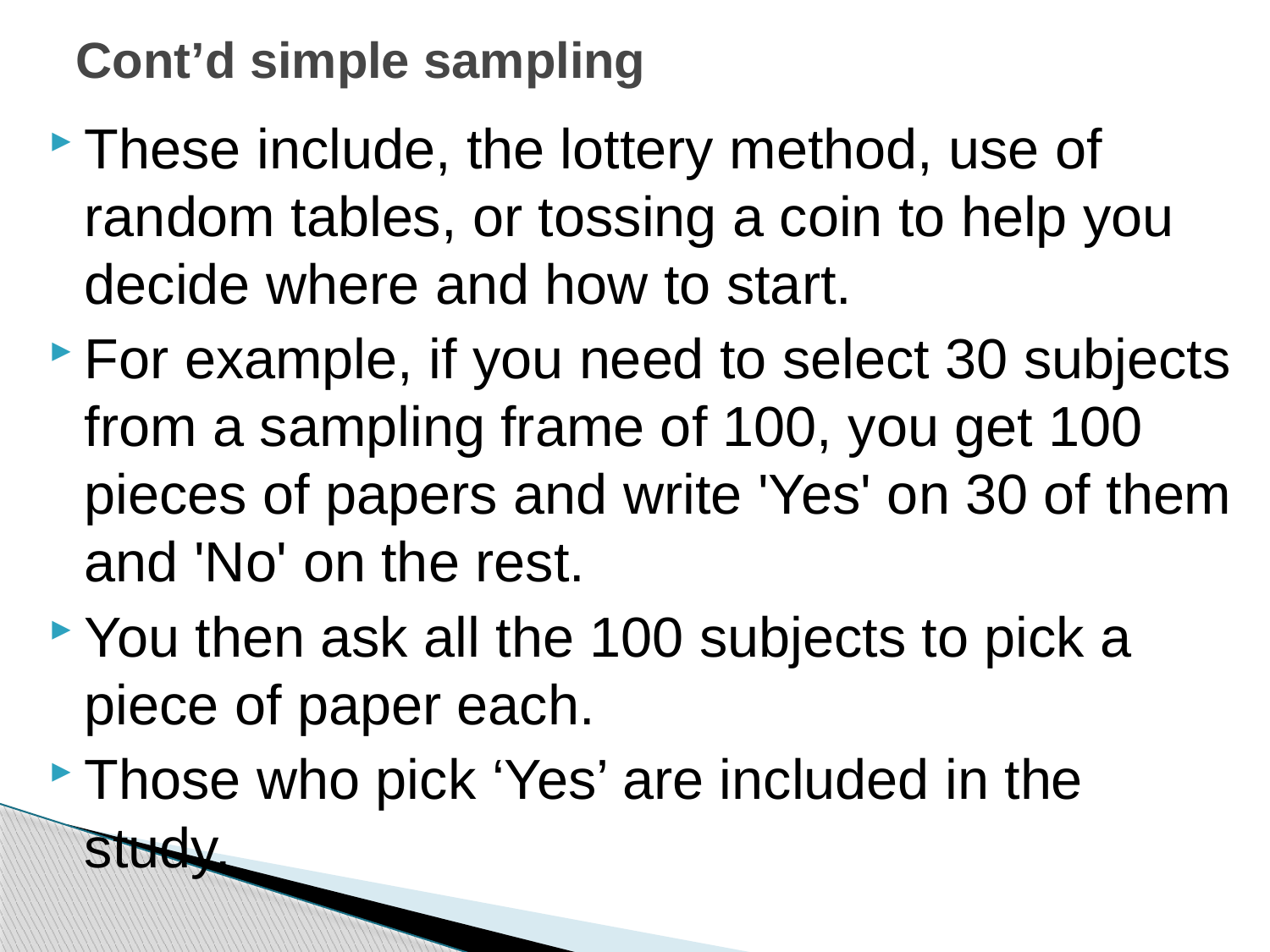

# Cont’d simple sampling
These include, the lottery method, use of random tables, or tossing a coin to help you decide where and how to start.
For example, if you need to select 30 subjects from a sampling frame of 100, you get 100 pieces of papers and write 'Yes' on 30 of them and 'No' on the rest.
You then ask all the 100 subjects to pick a piece of paper each.
Those who pick ‘Yes’ are included in the study.